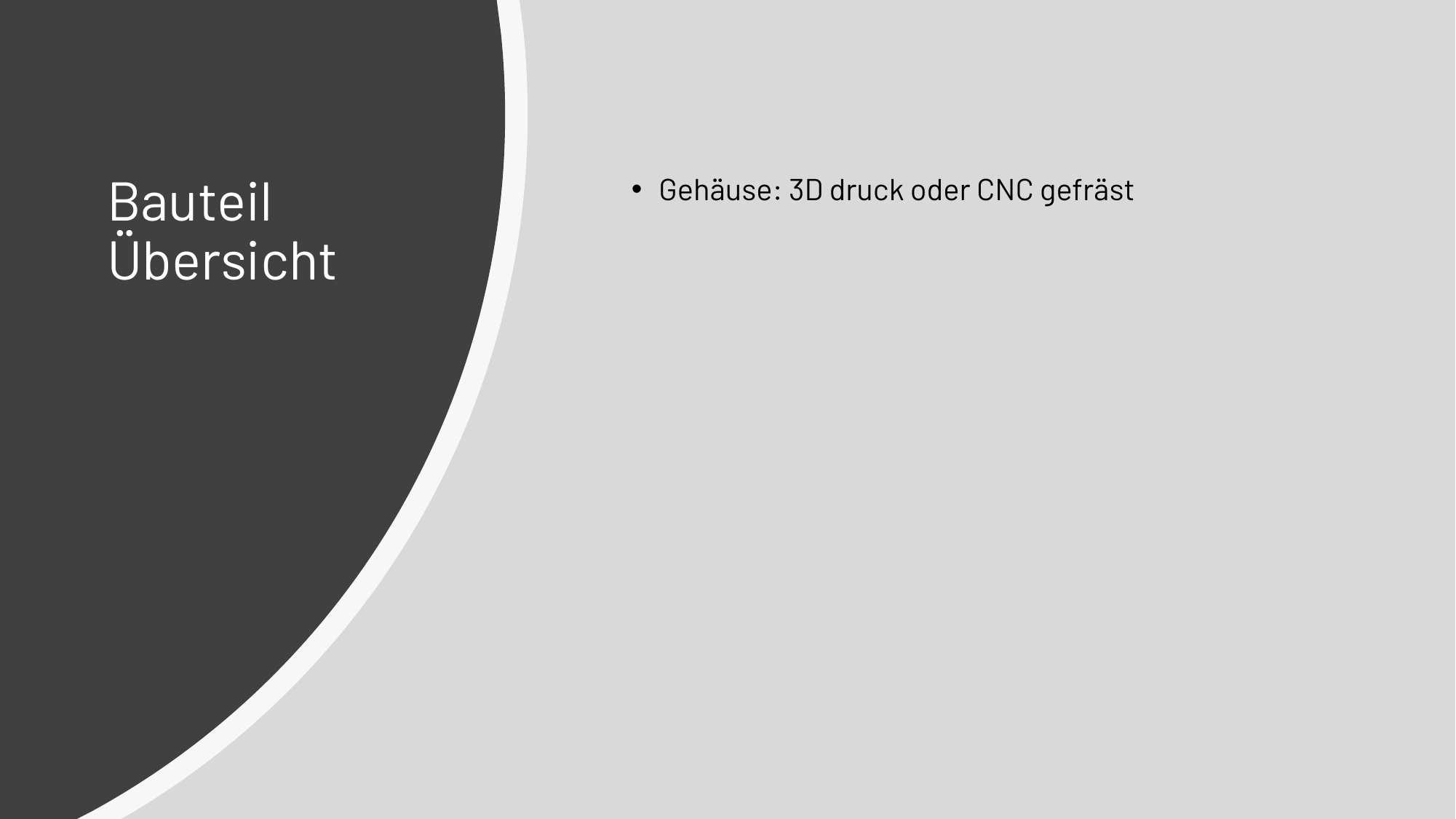

# Bauteil Übersicht
Gehäuse: 3D druck oder CNC gefräst